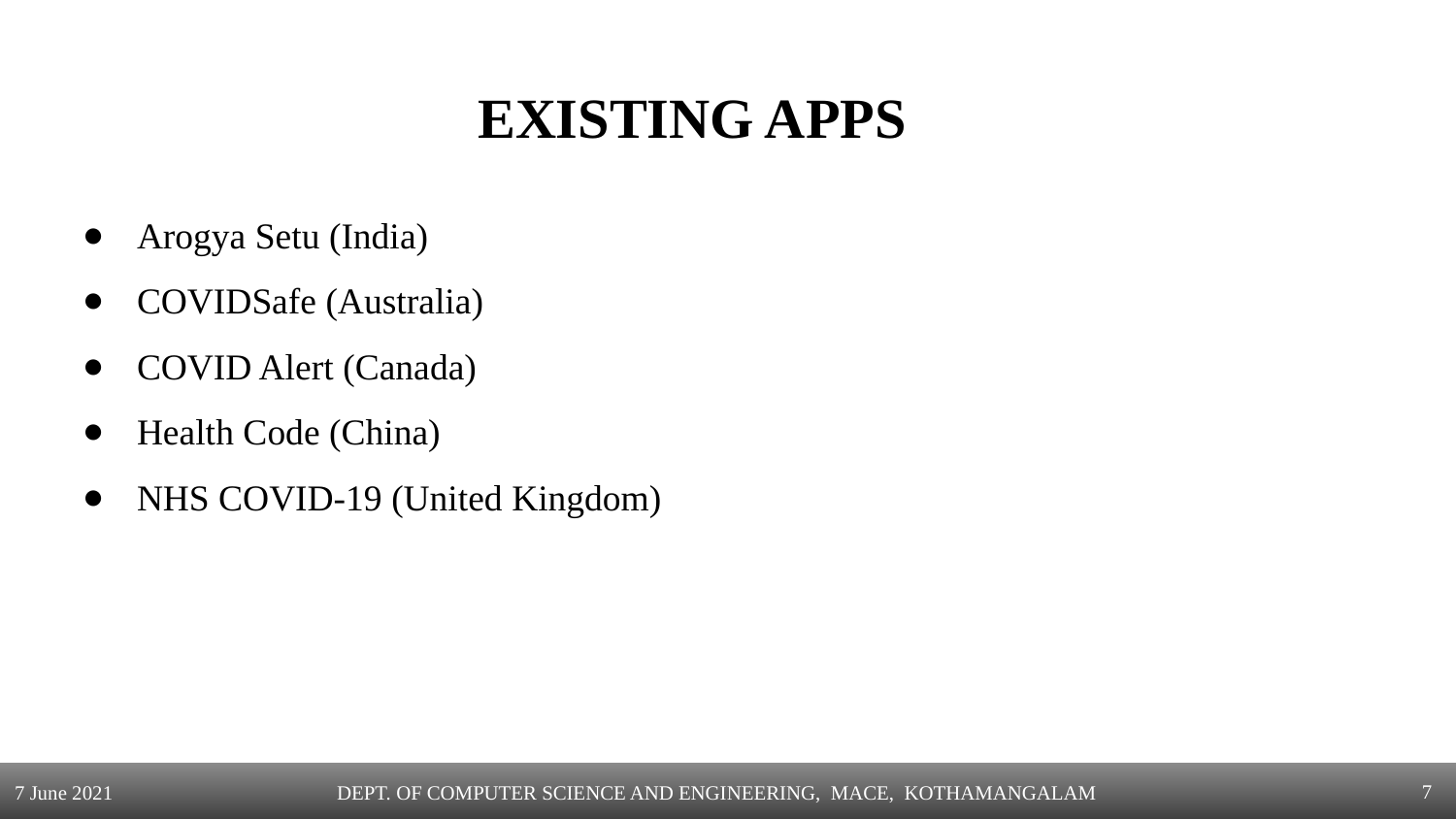

# EXISTING APPS
Arogya Setu (India)
COVIDSafe (Australia)
COVID Alert (Canada)
Health Code (China)
NHS COVID-19 (United Kingdom)
7